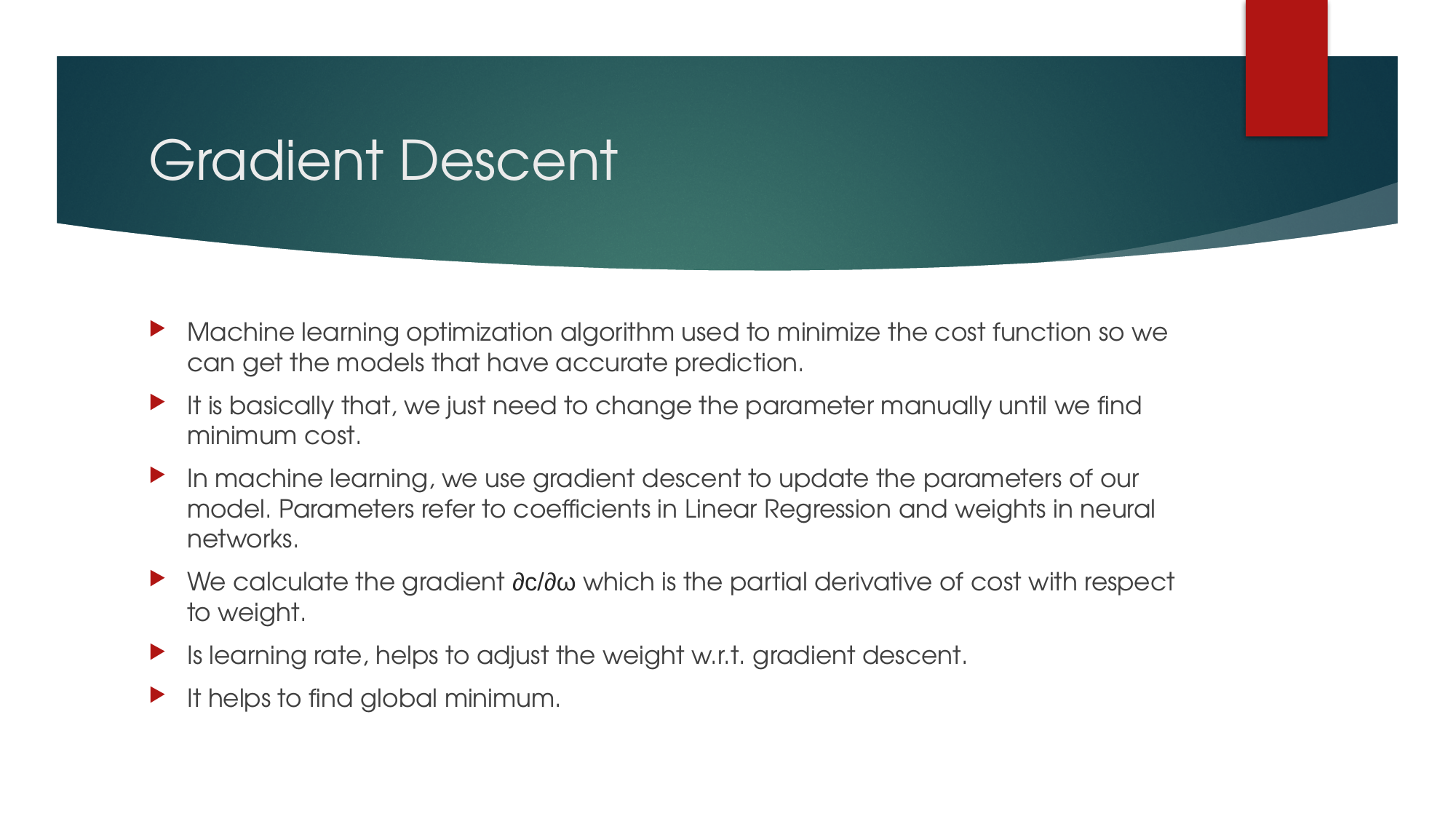

# Gradient Descent
Machine learning optimization algorithm used to minimize the cost function so we can get the models that have accurate prediction.
It is basically that, we just need to change the parameter manually until we find minimum cost.
In machine learning, we use gradient descent to update the parameters of our model. Parameters refer to coefficients in Linear Regression and weights in neural networks.
We calculate the gradient ∂c/∂ω which is the partial derivative of cost with respect to weight.
Is learning rate, helps to adjust the weight w.r.t. gradient descent.
It helps to find global minimum.